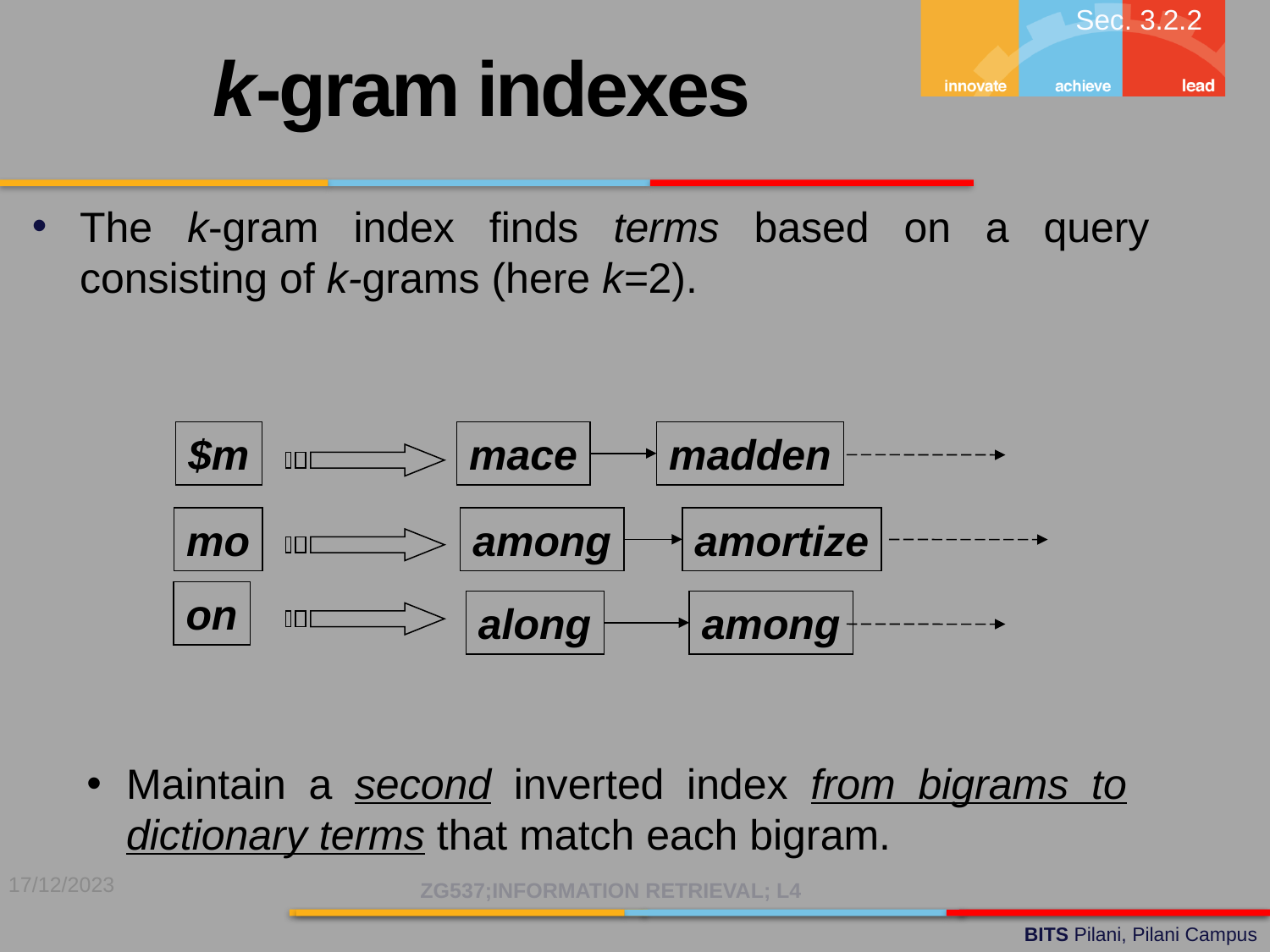

Sec. 3.2.2
k-gram indexes
The k-gram index finds terms based on a query consisting of k-grams (here k=2).
$m
mace
madden

mo
among
amortize

on
along
among

Maintain a second inverted index from bigrams to dictionary terms that match each bigram.
17/12/2023
ZG537;INFORMATION RETRIEVAL; L4